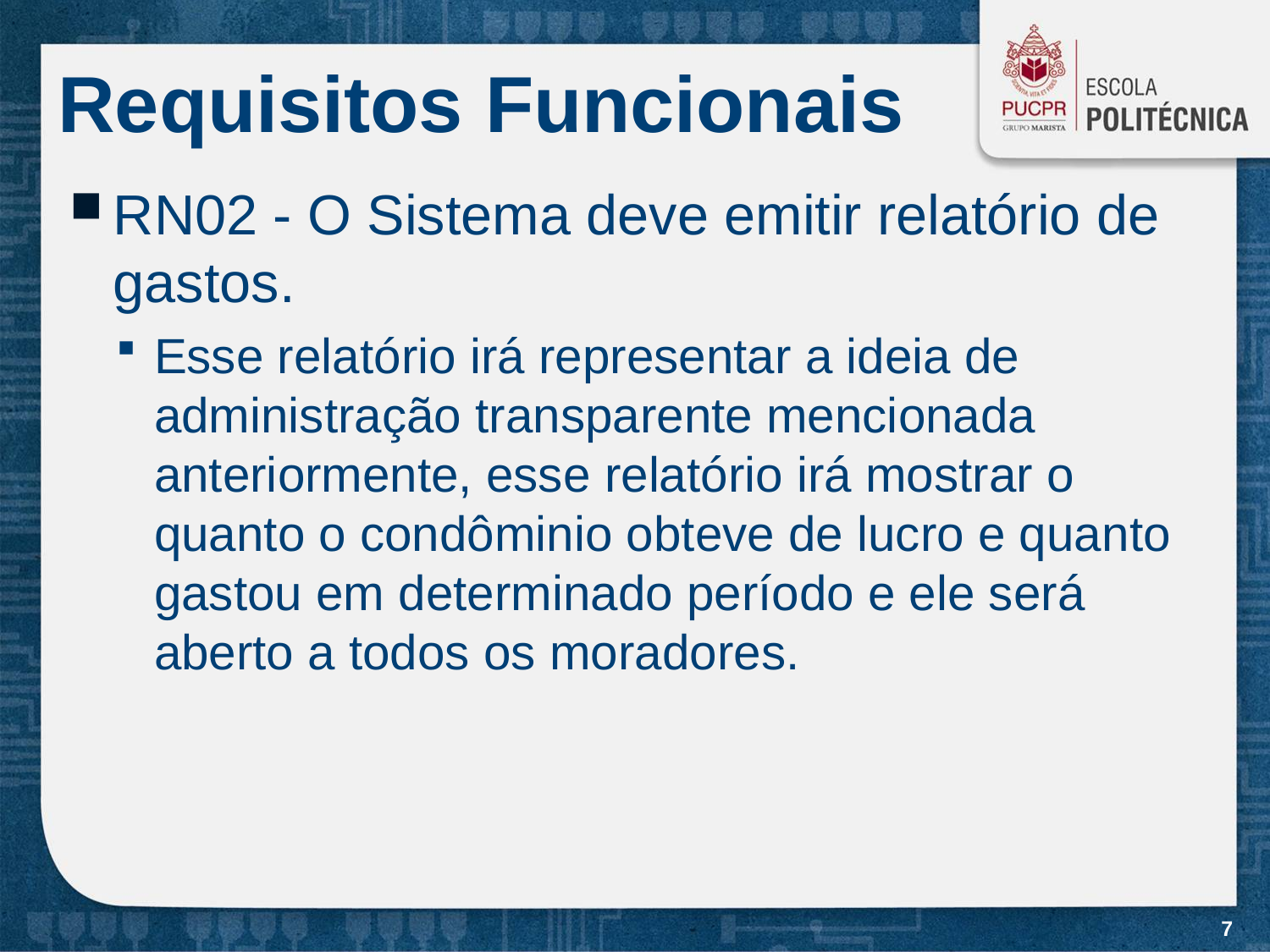

# Requisitos Funcionais
RN02 - O Sistema deve emitir relatório de gastos.
Esse relatório irá representar a ideia de administração transparente mencionada anteriormente, esse relatório irá mostrar o quanto o condôminio obteve de lucro e quanto gastou em determinado período e ele será aberto a todos os moradores.
7